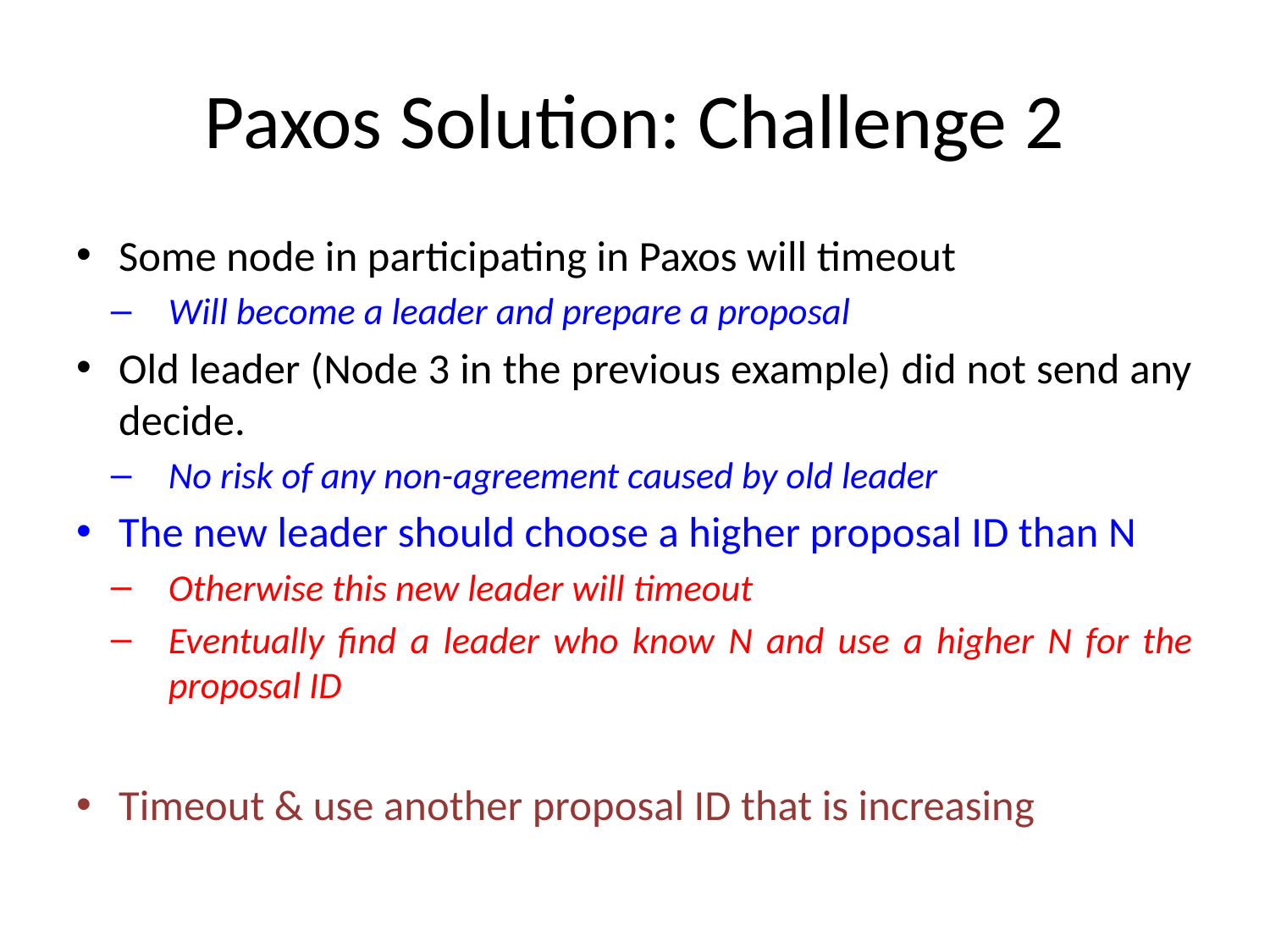

# Paxos Solution: Challenge 2
Some node in participating in Paxos will timeout
Will become a leader and prepare a proposal
Old leader (Node 3 in the previous example) did not send any decide.
No risk of any non-agreement caused by old leader
The new leader should choose a higher proposal ID than N
Otherwise this new leader will timeout
Eventually find a leader who know N and use a higher N for the proposal ID

Timeout & use another proposal ID that is increasing